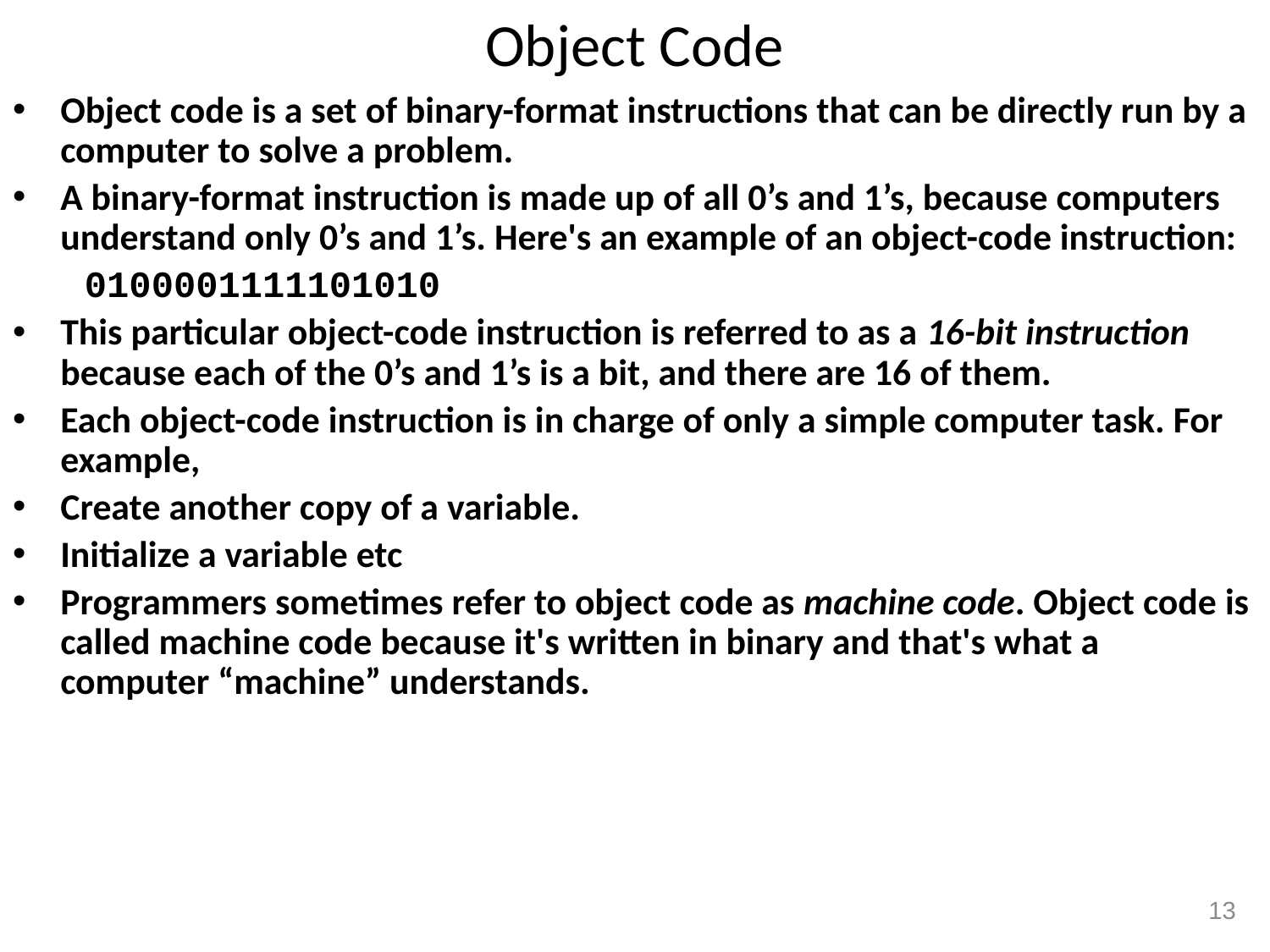

# Object Code
Object code is a set of binary-format instructions that can be directly run by a computer to solve a problem.
A binary-format instruction is made up of all 0’s and 1’s, because computers understand only 0’s and 1’s. Here's an example of an object-code instruction:
 0100001111101010
This particular object-code instruction is referred to as a 16-bit instruction because each of the 0’s and 1’s is a bit, and there are 16 of them.
Each object-code instruction is in charge of only a simple computer task. For example,
Create another copy of a variable.
Initialize a variable etc
Programmers sometimes refer to object code as machine code. Object code is called machine code because it's written in binary and that's what a computer “machine” understands.
13